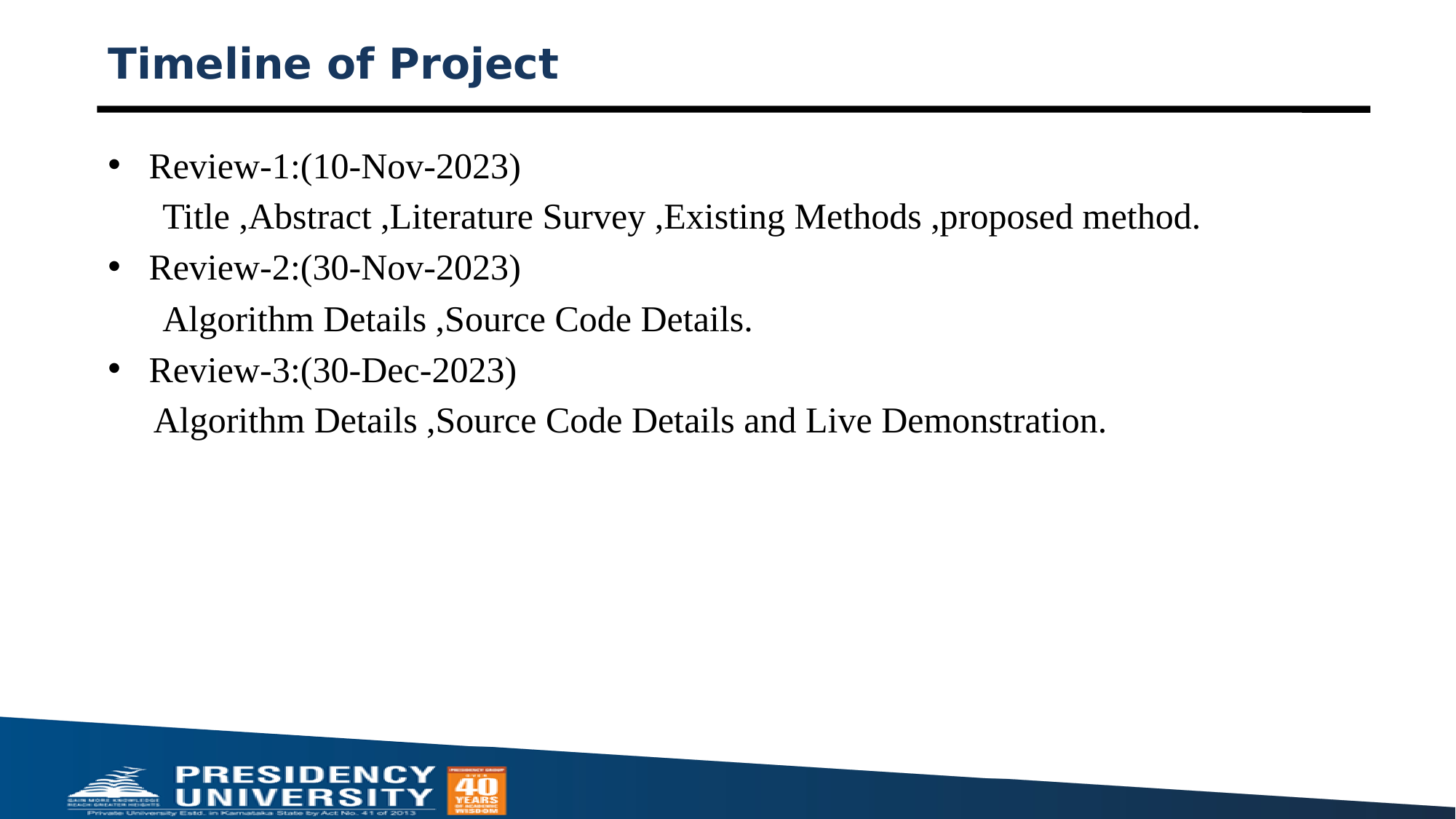

# Timeline of Project
Review-1:(10-Nov-2023)
      Title ,Abstract ,Literature Survey ,Existing Methods ,proposed method.
Review-2:(30-Nov-2023)
      Algorithm Details ,Source Code Details.
Review-3:(30-Dec-2023)
     Algorithm Details ,Source Code Details and Live Demonstration.